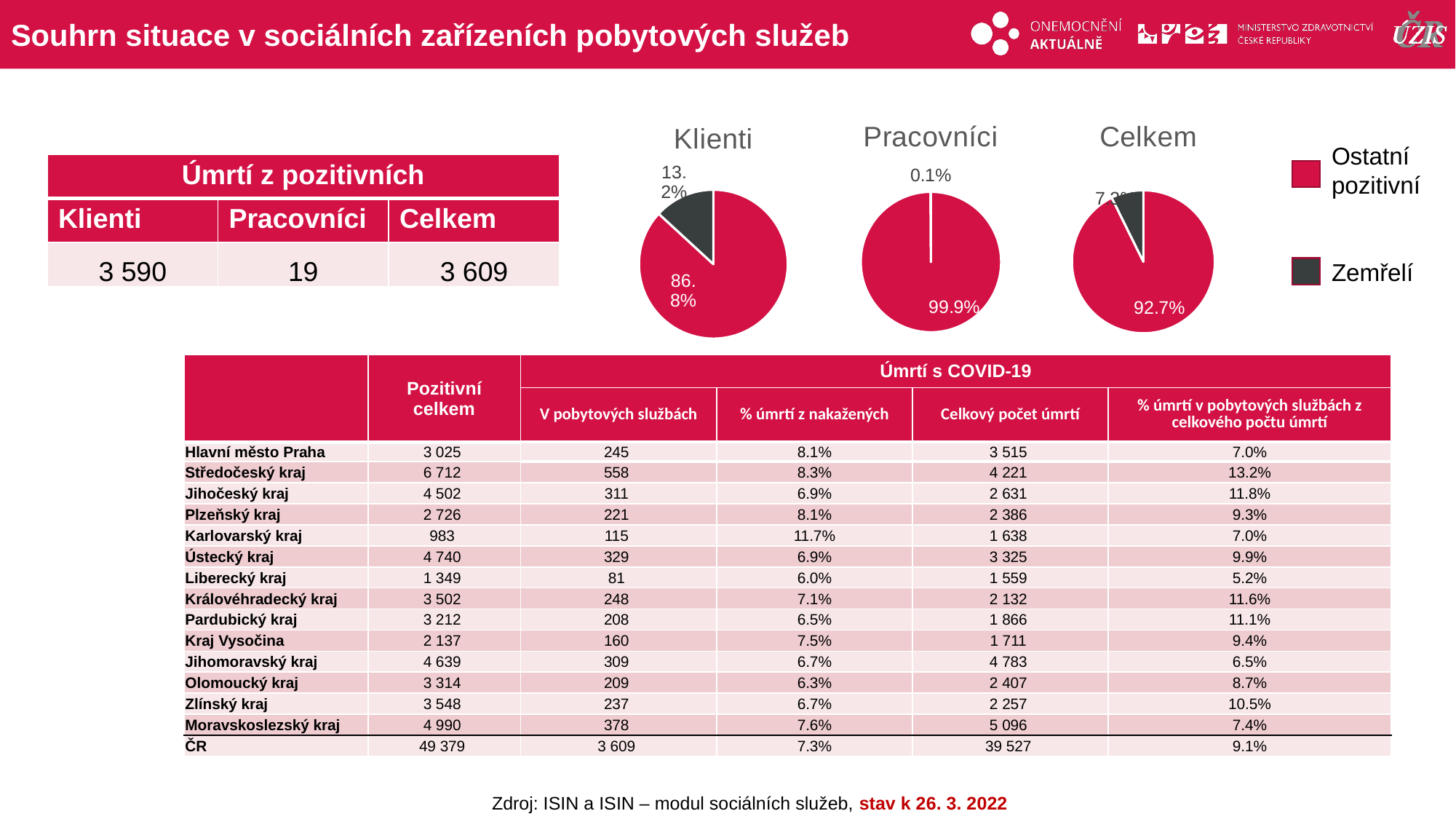

# Souhrn situace v sociálních zařízeních pobytových služeb

### Chart: Celkem

| Category | Sloupec3 |
|---|---|
| Celkový počet | 0.9269122501468235 |
| Pozitivních | 0.07308774985317645 |

### Chart: Pracovníci

| Category | Sloupec2 |
|---|---|
| Celkový počet | 0.9991395706910606 |
| Pozitivních | 0.0008604293089394077 |

### Chart: Klienti

| Category | Sloupec1 |
|---|---|
| Celkový počet | 0.8684837161592849 |
| Pozitivních | 0.1315162838407151 |
Ostatní
pozitivní

Zemřelí
| Úmrtí z pozitivních |  |  |
| --- | --- | --- |
| Klienti | Pracovníci | Celkem |
| 3 590 | 19 | 3 609 |

|  | Pozitivní celkem | Úmrtí s COVID-19 |  |  |  |
| --- | --- | --- | --- | --- | --- |
|  |  | V pobytových službách | % úmrtí z nakažených | Celkový počet úmrtí | % úmrtí v pobytových službách z celkového počtu úmrtí |
| Hlavní město Praha | 3 025 | 245 | 8.1% | 3 515 | 7.0% |
| Středočeský kraj | 6 712 | 558 | 8.3% | 4 221 | 13.2% |
| Jihočeský kraj | 4 502 | 311 | 6.9% | 2 631 | 11.8% |
| Plzeňský kraj | 2 726 | 221 | 8.1% | 2 386 | 9.3% |
| Karlovarský kraj | 983 | 115 | 11.7% | 1 638 | 7.0% |
| Ústecký kraj | 4 740 | 329 | 6.9% | 3 325 | 9.9% |
| Liberecký kraj | 1 349 | 81 | 6.0% | 1 559 | 5.2% |
| Královéhradecký kraj | 3 502 | 248 | 7.1% | 2 132 | 11.6% |
| Pardubický kraj | 3 212 | 208 | 6.5% | 1 866 | 11.1% |
| Kraj Vysočina | 2 137 | 160 | 7.5% | 1 711 | 9.4% |
| Jihomoravský kraj | 4 639 | 309 | 6.7% | 4 783 | 6.5% |
| Olomoucký kraj | 3 314 | 209 | 6.3% | 2 407 | 8.7% |
| Zlínský kraj | 3 548 | 237 | 6.7% | 2 257 | 10.5% |
| Moravskoslezský kraj | 4 990 | 378 | 7.6% | 5 096 | 7.4% |
| ČR | 49 379 | 3 609 | 7.3% | 39 527 | 9.1% |
Zdroj: ISIN a ISIN – modul sociálních služeb, stav k 26. 3. 2022